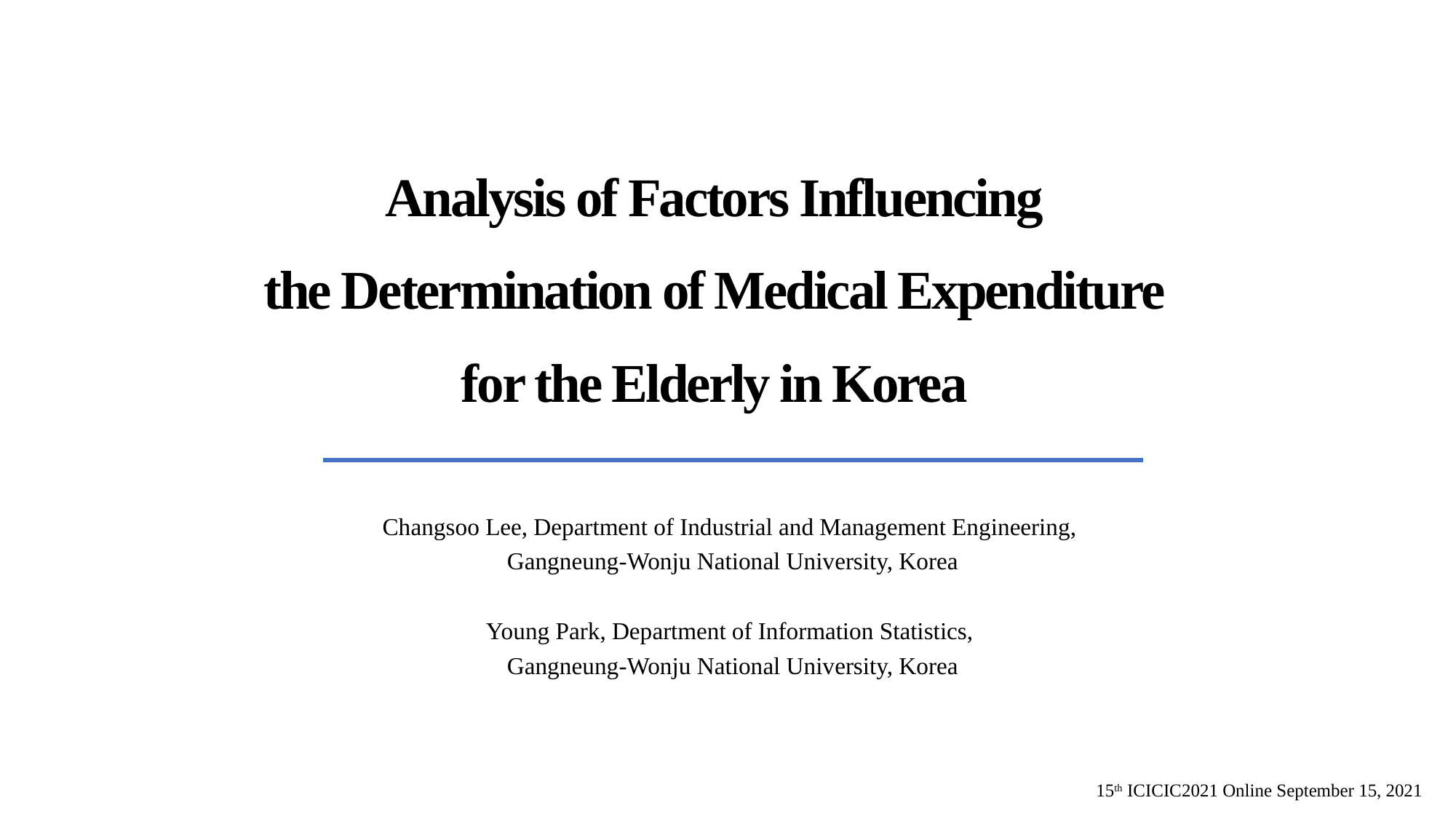

Analysis of Factors Influencing
the Determination of Medical Expenditure
for the Elderly in Korea
Changsoo Lee, Department of Industrial and Management Engineering,
Gangneung-Wonju National University, Korea

Young Park, Department of Information Statistics,
Gangneung-Wonju National University, Korea
15th ICICIC2021 Online September 15, 2021